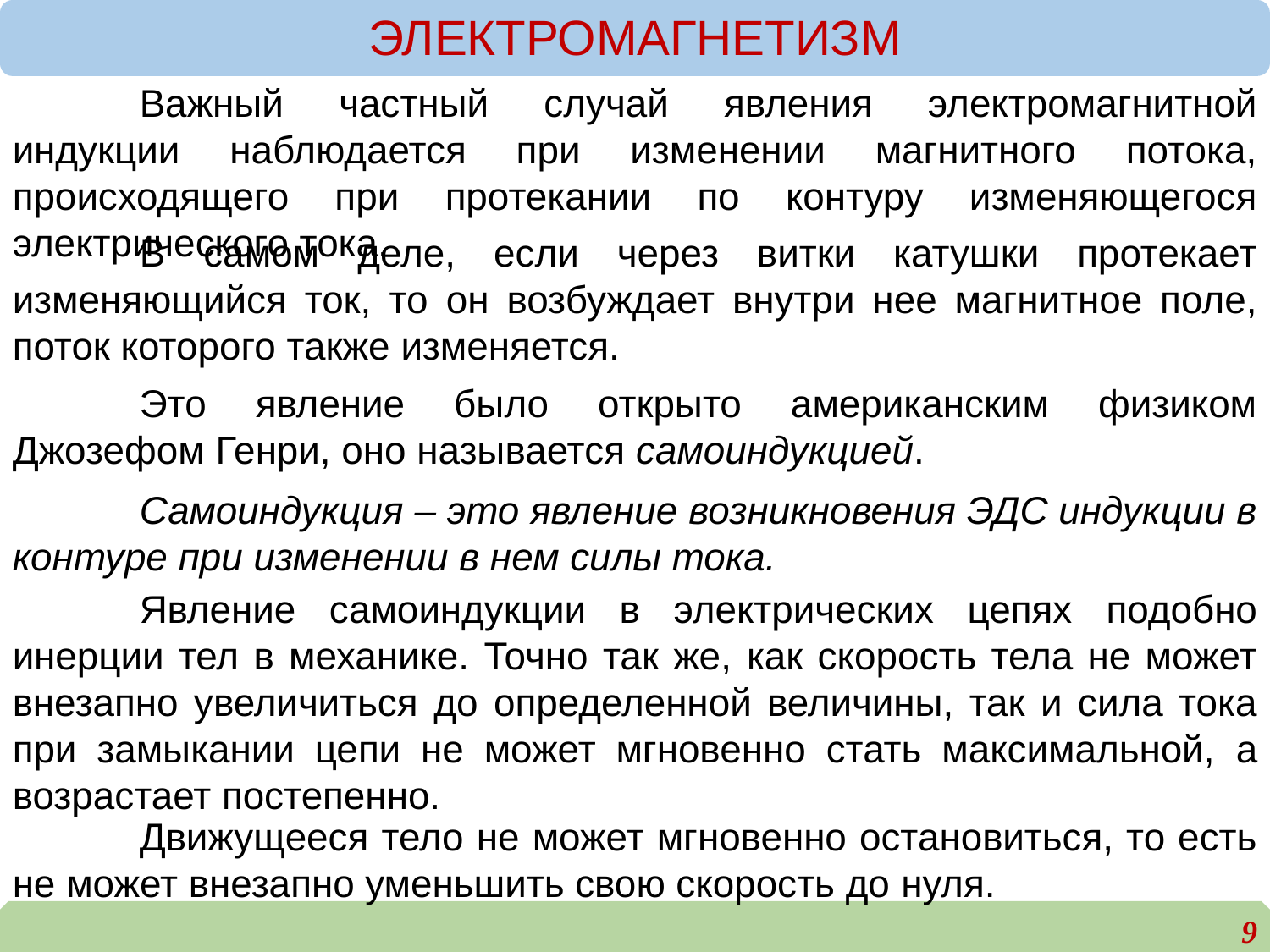

ЭЛЕКТРОМАГНЕТИЗМ

	Важный частный случай явления электромагнитной индукции наблюдается при изменении магнитного потока, происходящего при протекании по контуру изменяющегося электрического тока.
	В самом деле, если через витки катушки протекает изменяющийся ток, то он возбуждает внутри нее магнитное поле, поток которого также изменяется.
	Это явление было открыто американским физиком Джозефом Генри, оно называется самоиндукцией.
	Самоиндукция – это явление возникновения ЭДС индукции в контуре при изменении в нем силы тока.
	Явление самоиндукции в электрических цепях подобно инерции тел в механике. Точно так же, как скорость тела не может внезапно увеличиться до определенной величины, так и сила тока при замыкании цепи не может мгновенно стать максимальной, а возрастает постепенно.
	Движущееся тело не может мгновенно остановиться, то есть не может внезапно уменьшить свою скорость до нуля.

9